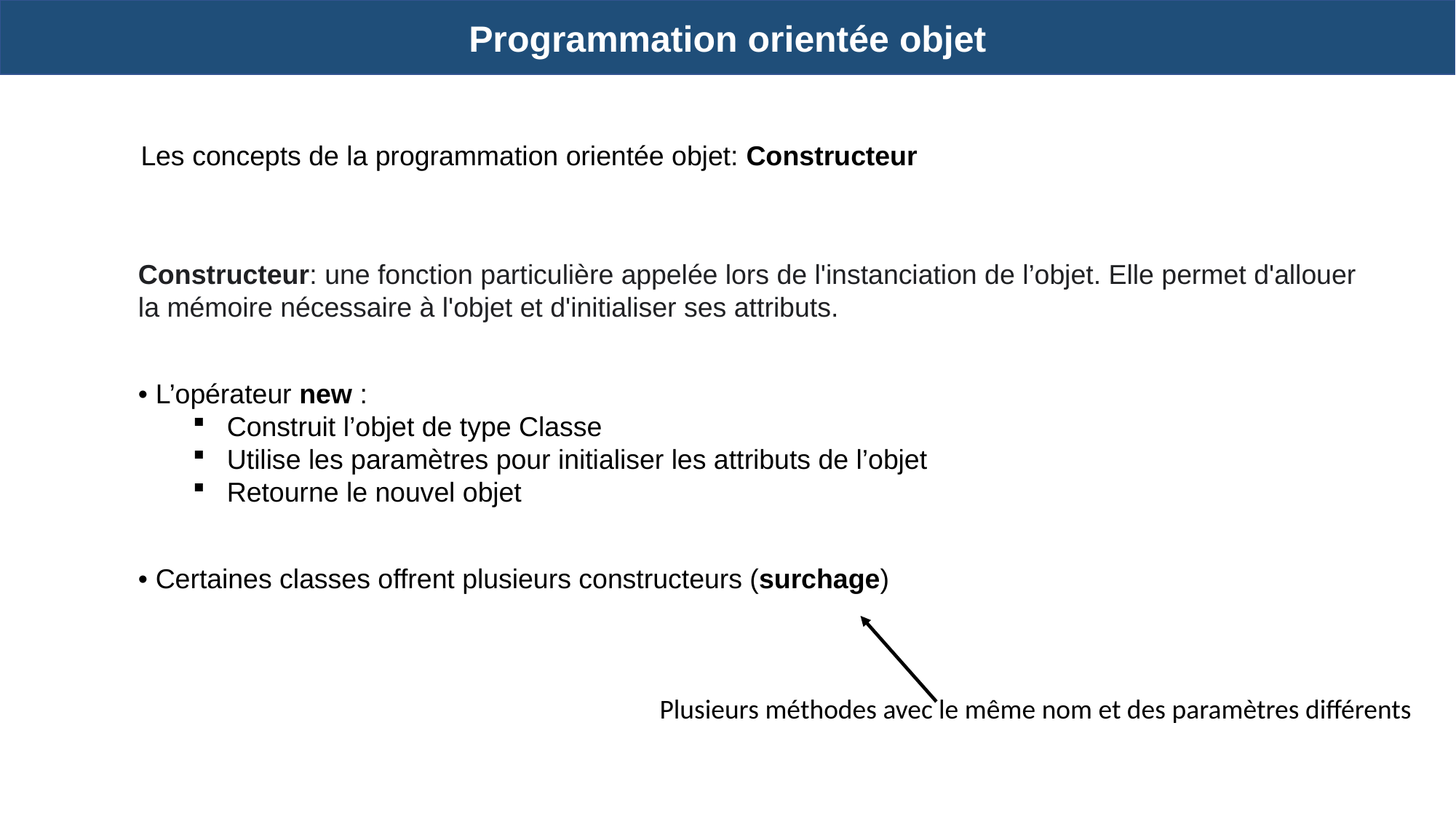

Programmation orientée objet
Les concepts de la programmation orientée objet: Constructeur
Constructeur: une fonction particulière appelée lors de l'instanciation de l’objet. Elle permet d'allouer la mémoire nécessaire à l'objet et d'initialiser ses attributs.
• L’opérateur new :
Construit l’objet de type Classe
Utilise les paramètres pour initialiser les attributs de l’objet
Retourne le nouvel objet
• Certaines classes offrent plusieurs constructeurs (surchage)
Plusieurs méthodes avec le même nom et des paramètres différents